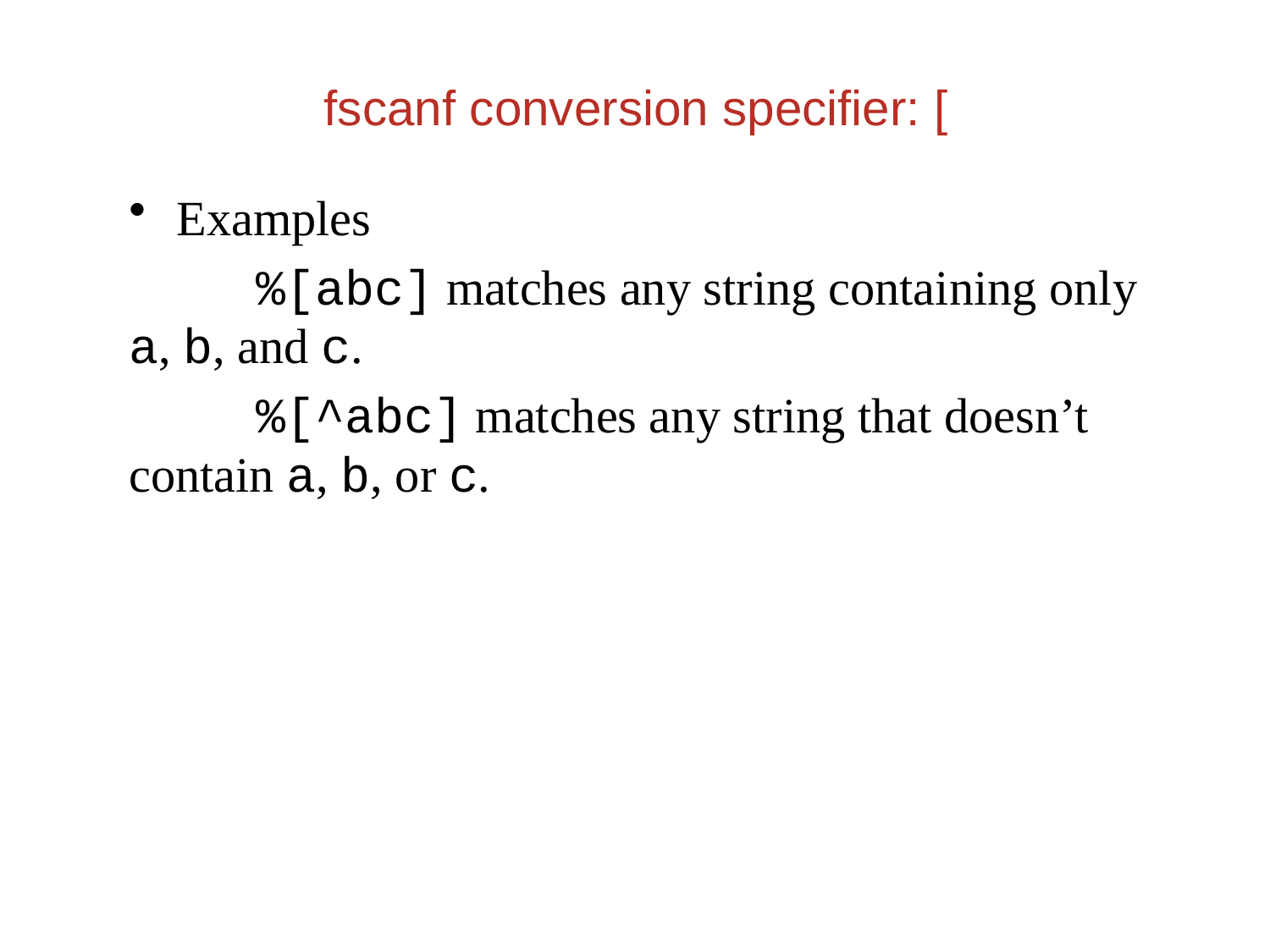

fscanf conversion specifier: [
Examples
	%[abc] matches any string containing only a, b, and c.
	%[^abc] matches any string that doesn’t contain a, b, or c.